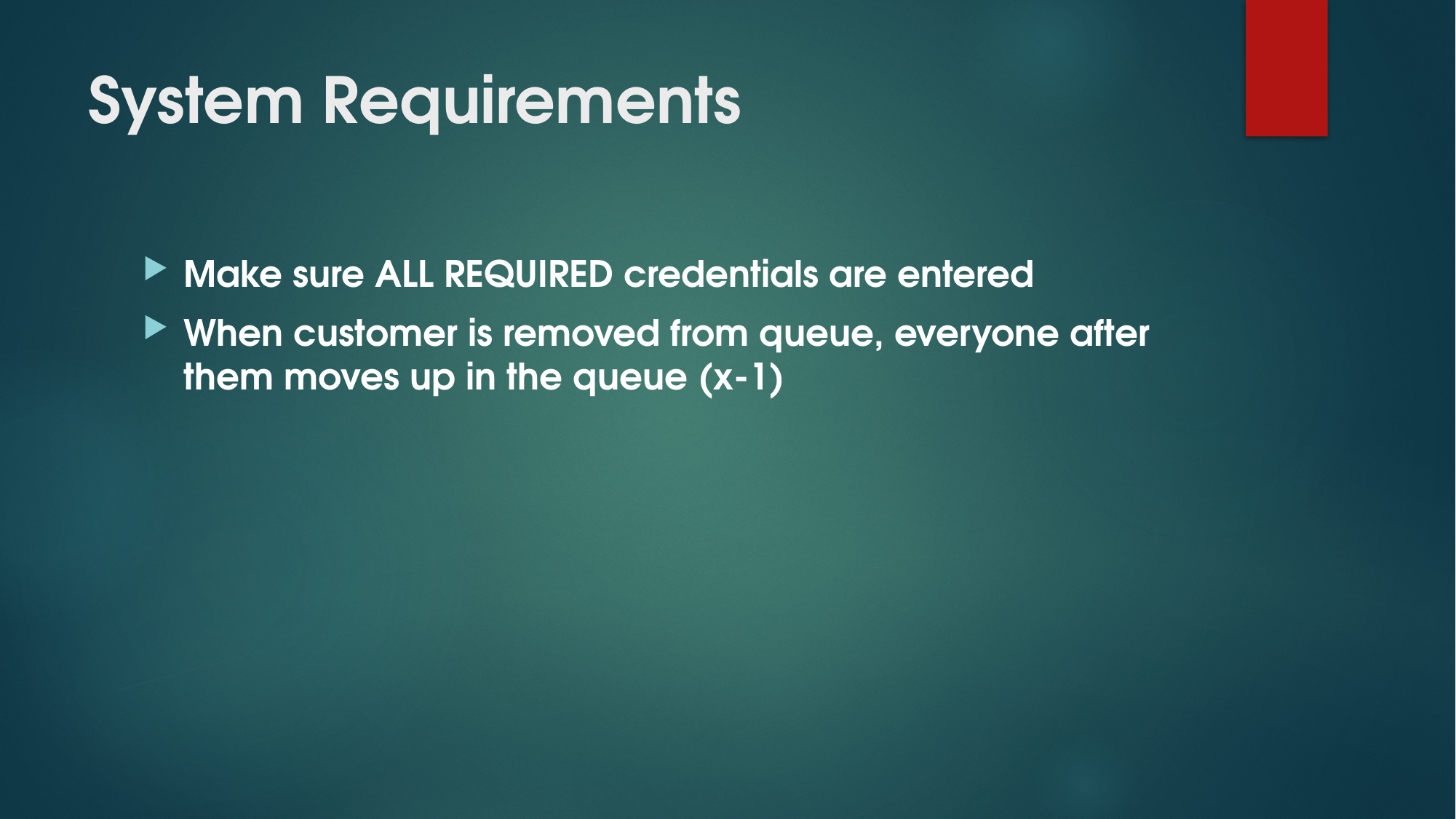

# System Requirements
Make sure ALL REQUIRED credentials are entered
When customer is removed from queue, everyone after them moves up in the queue (x-1)